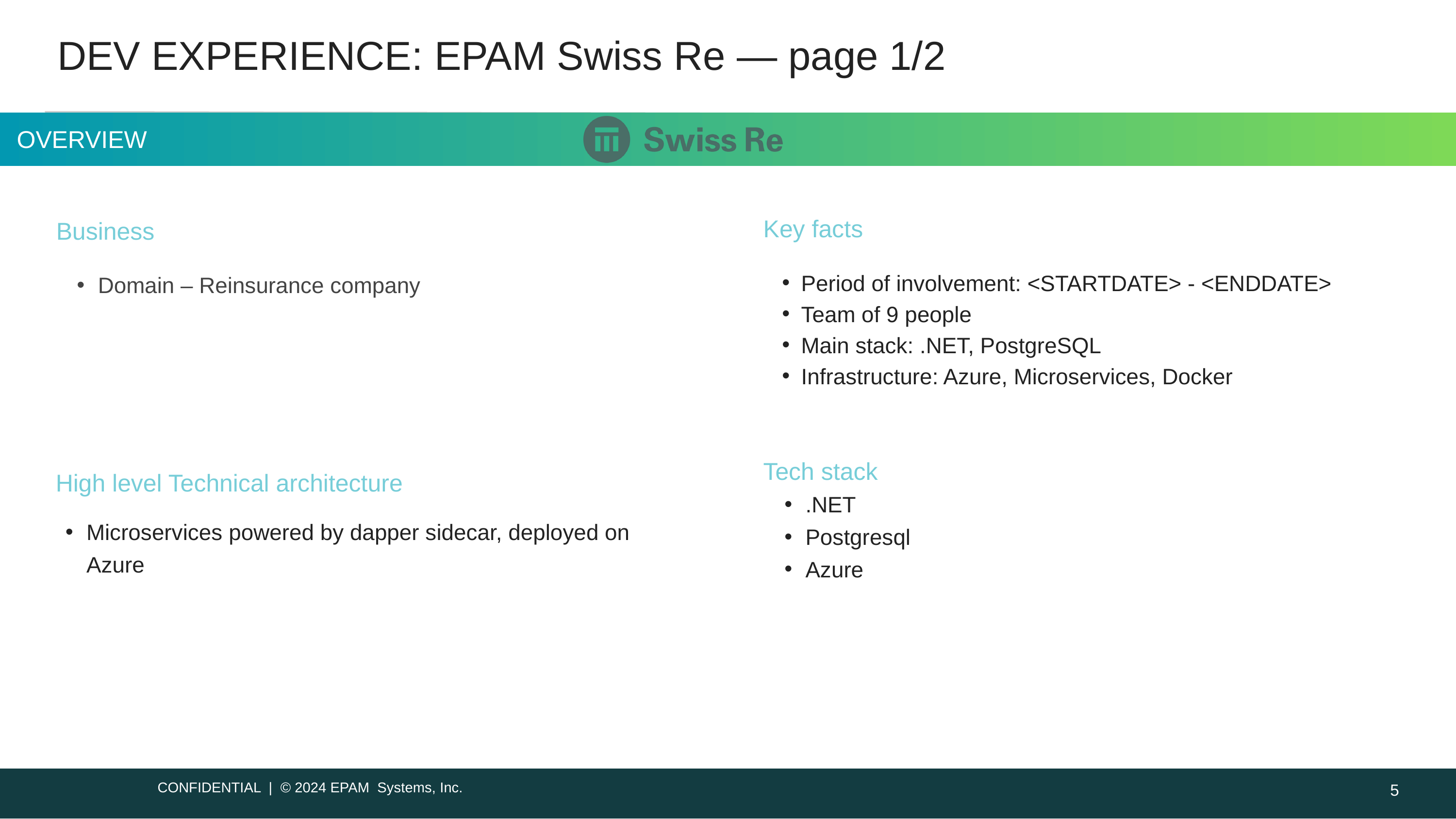

DEV EXPERIENCE: EPAM Swiss Re — page 1/2

      OVERVIEW

Key facts
Business
Period of involvement: <STARTDATE> - <ENDDATE>
Team of 9 people
Main stack: .NET, PostgreSQL
Infrastructure: Azure, Microservices, Docker

Domain – Reinsurance company
Tech stack
.NET
Postgresql
Azure
High level Technical architecture
Microservices powered by dapper sidecar, deployed on Azure

CONFIDENTIAL  |  © 2024 EPAM  Systems, Inc.
5